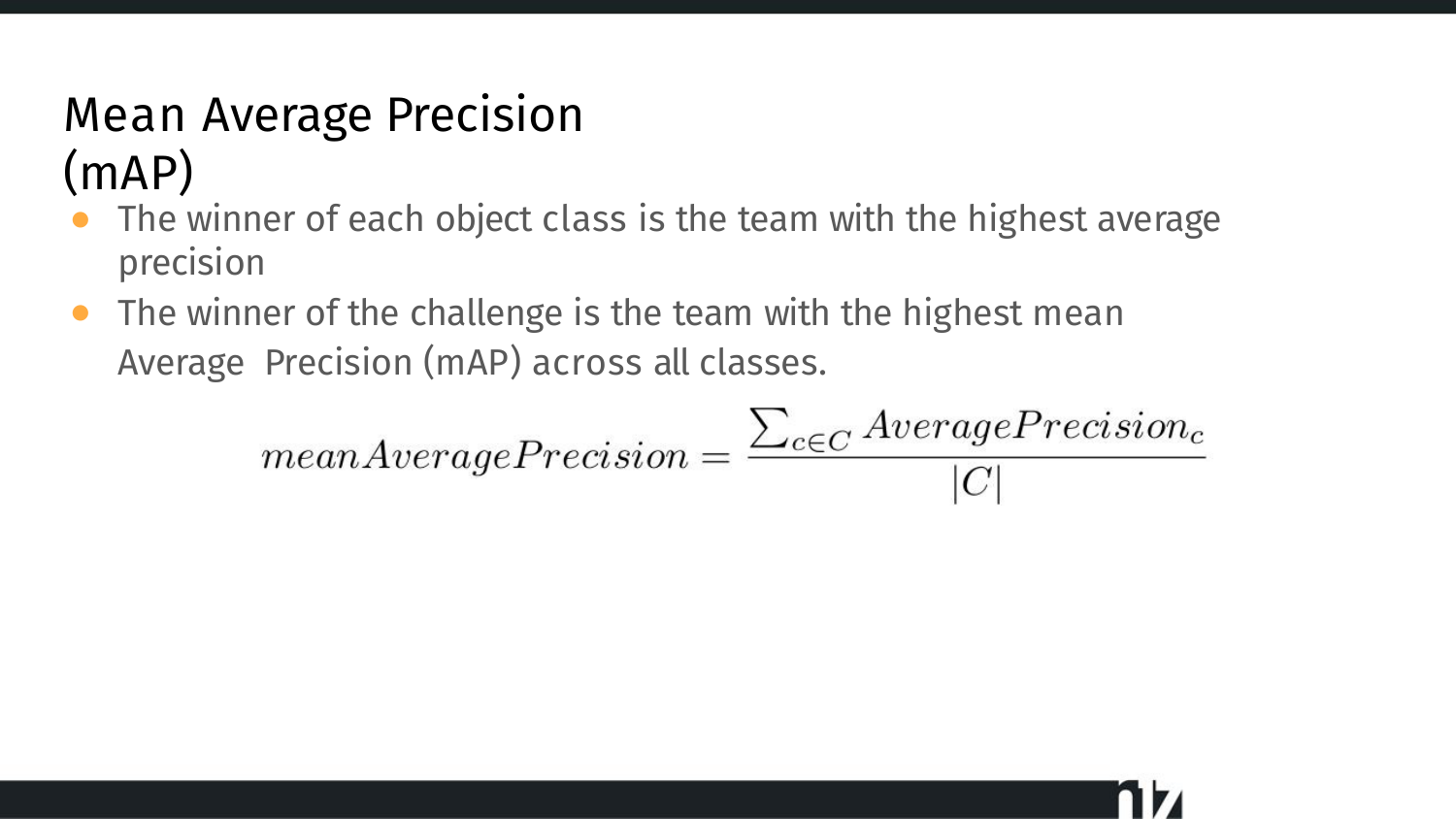

# Mean Average Precision (mAP)
The winner of each object class is the team with the highest average precision
The winner of the challenge is the team with the highest mean Average  Precision (mAP) across all classes.